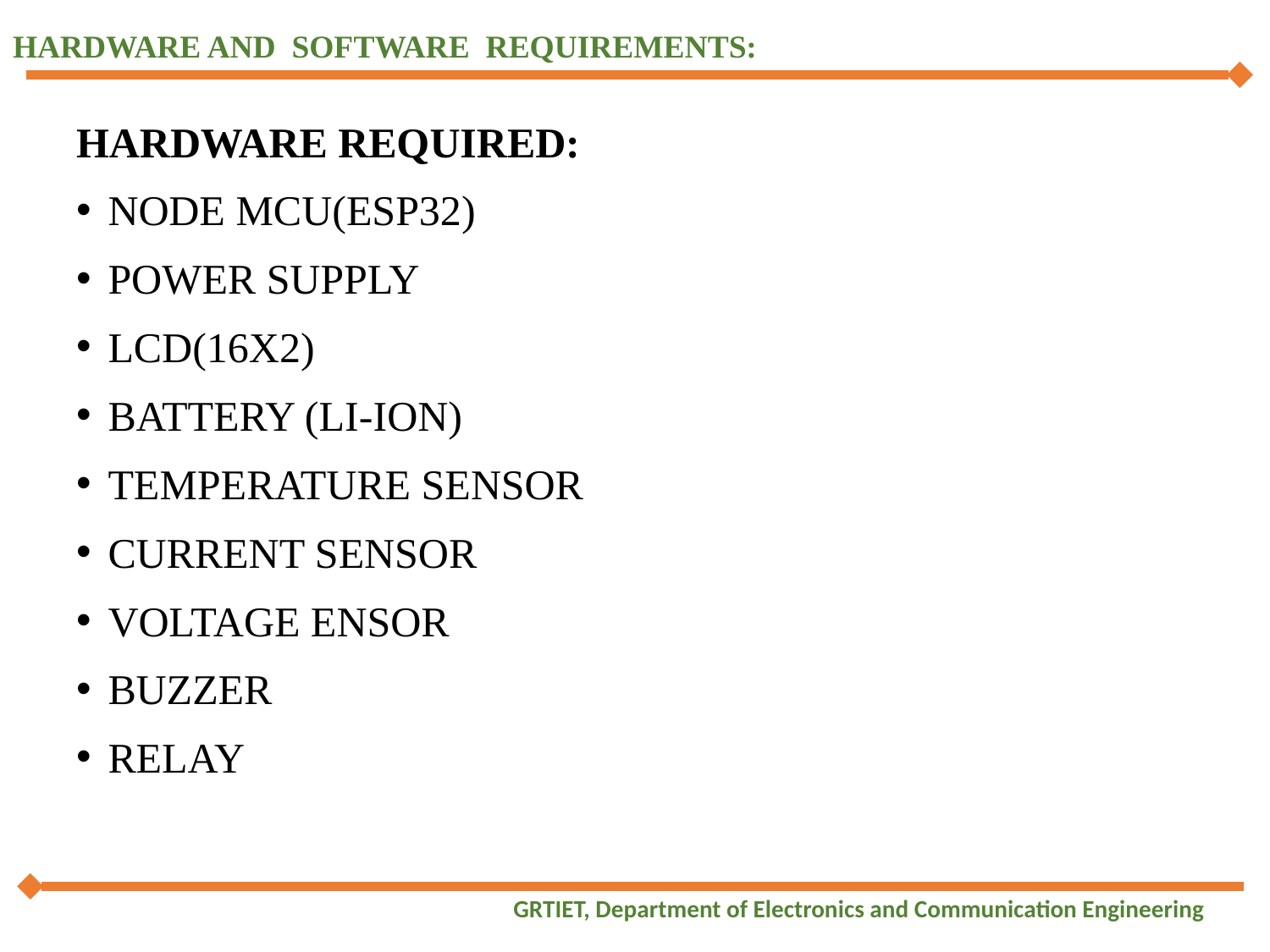

# HARDWARE AND  SOFTWARE  REQUIREMENTS:
HARDWARE REQUIRED:
NODE MCU(ESP32)
POWER SUPPLY
LCD(16X2)
BATTERY (LI-ION)
TEMPERATURE SENSOR
CURRENT SENSOR
VOLTAGE ENSOR
BUZZER
RELAY

GRTIET, Department of Electronics and Communication Engineering